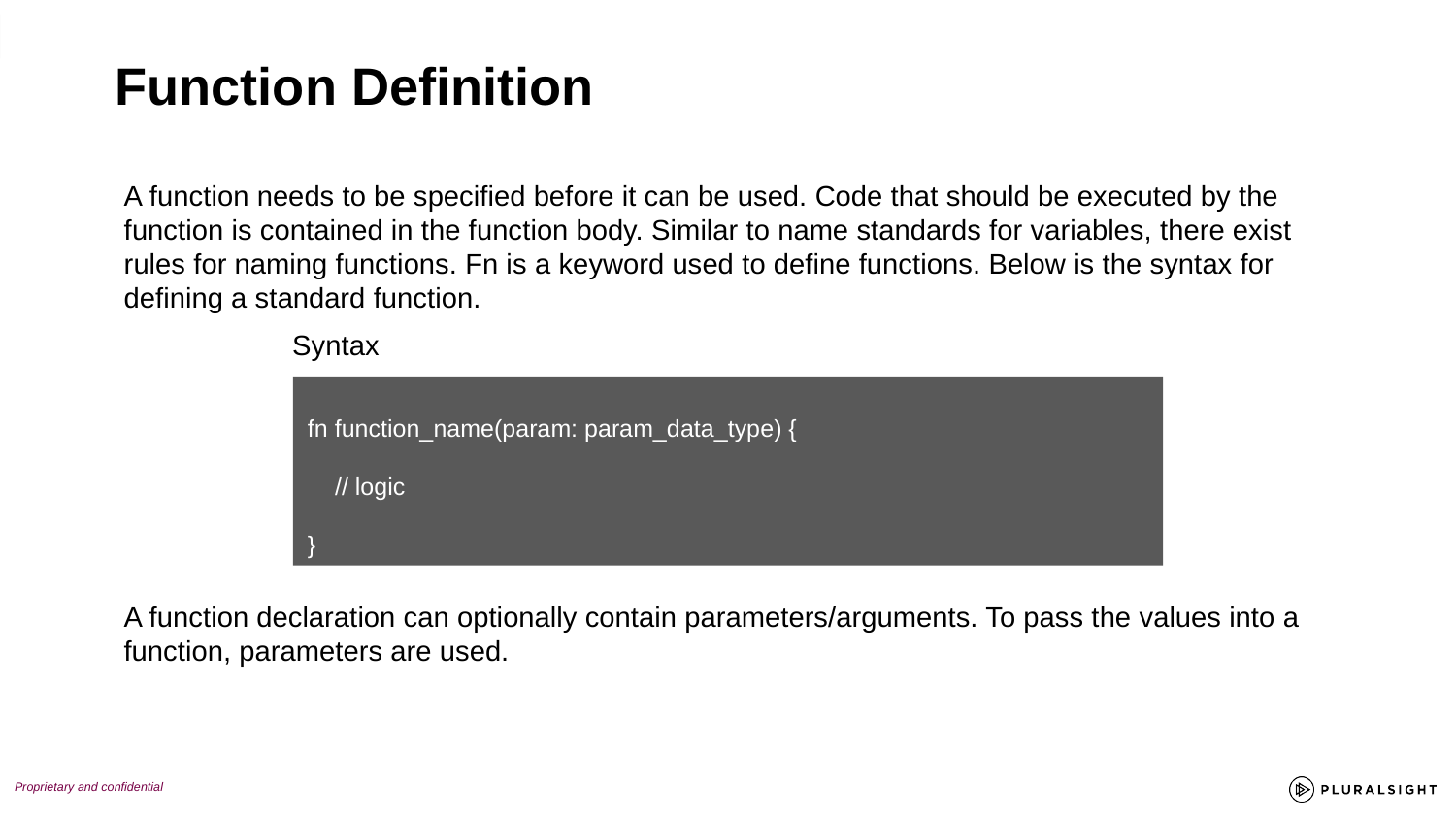

Function Definition
A function needs to be specified before it can be used. Code that should be executed by the function is contained in the function body. Similar to name standards for variables, there exist rules for naming functions. Fn is a keyword used to define functions. Below is the syntax for defining a standard function.
Syntax

fn function_name(param: param_data_type) {

    // logic

}
A function declaration can optionally contain parameters/arguments. To pass the values into a function, parameters are used.